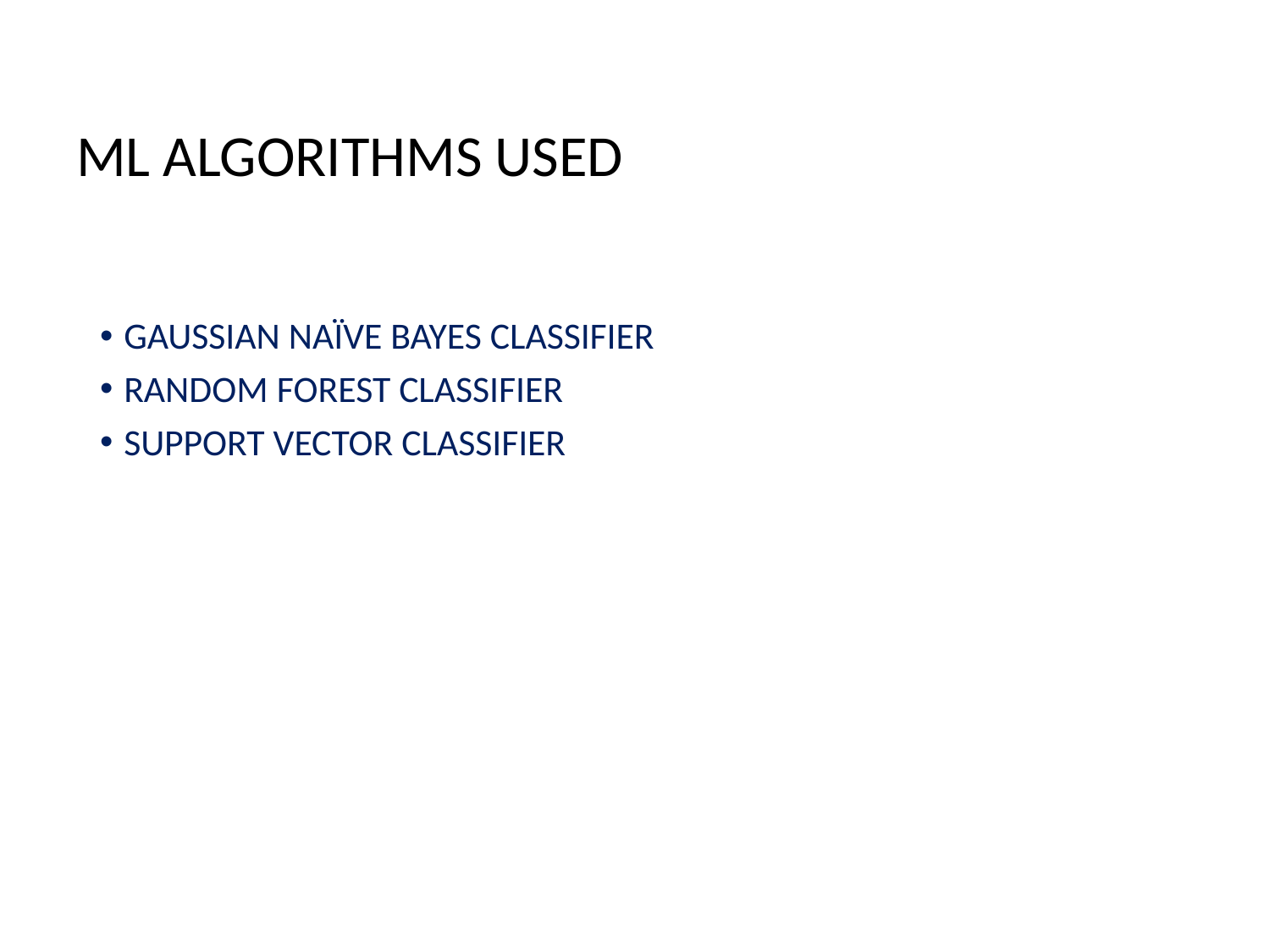

# ML ALGORITHMS USED

GAUSSIAN NAÏVE BAYES CLASSIFIER
RANDOM FOREST CLASSIFIER
SUPPORT VECTOR CLASSIFIER